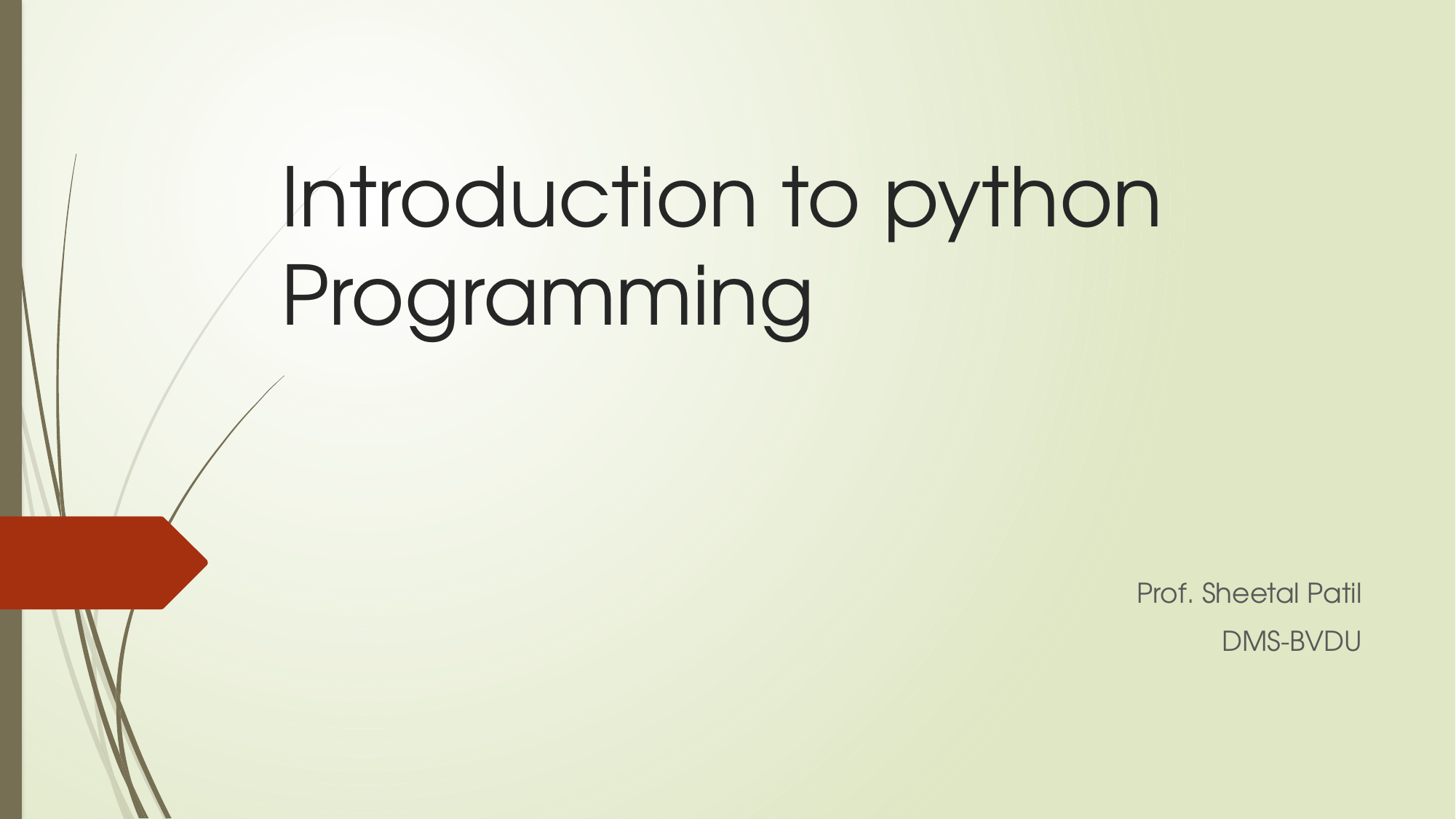

# Introduction to python Programming
Prof. Sheetal Patil
DMS-BVDU